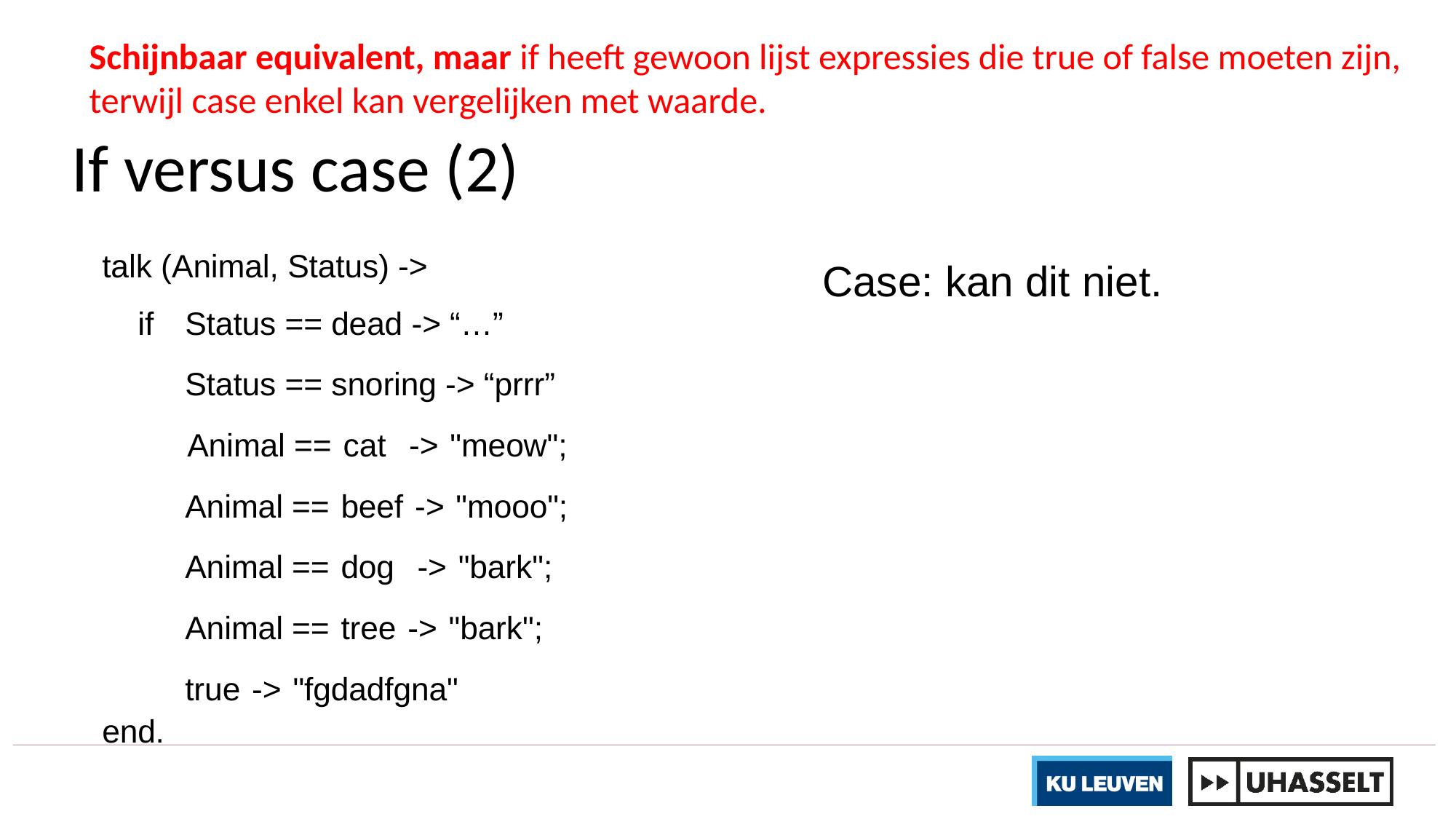

Schijnbaar equivalent, maar if heeft gewoon lijst expressies die true of false moeten zijn,
terwijl case enkel kan vergelijken met waarde.
# If versus case (2)
talk (Animal, Status) ->
    if 	Status == dead -> “…”
	Status == snoring -> “prrr”
      Animal == cat  -> "meow";
	Animal == beef -> "mooo";
	Animal == dog  -> "bark";
	Animal == tree -> "bark";
	true -> "fgdadfgna"
end.

Case: kan dit niet.